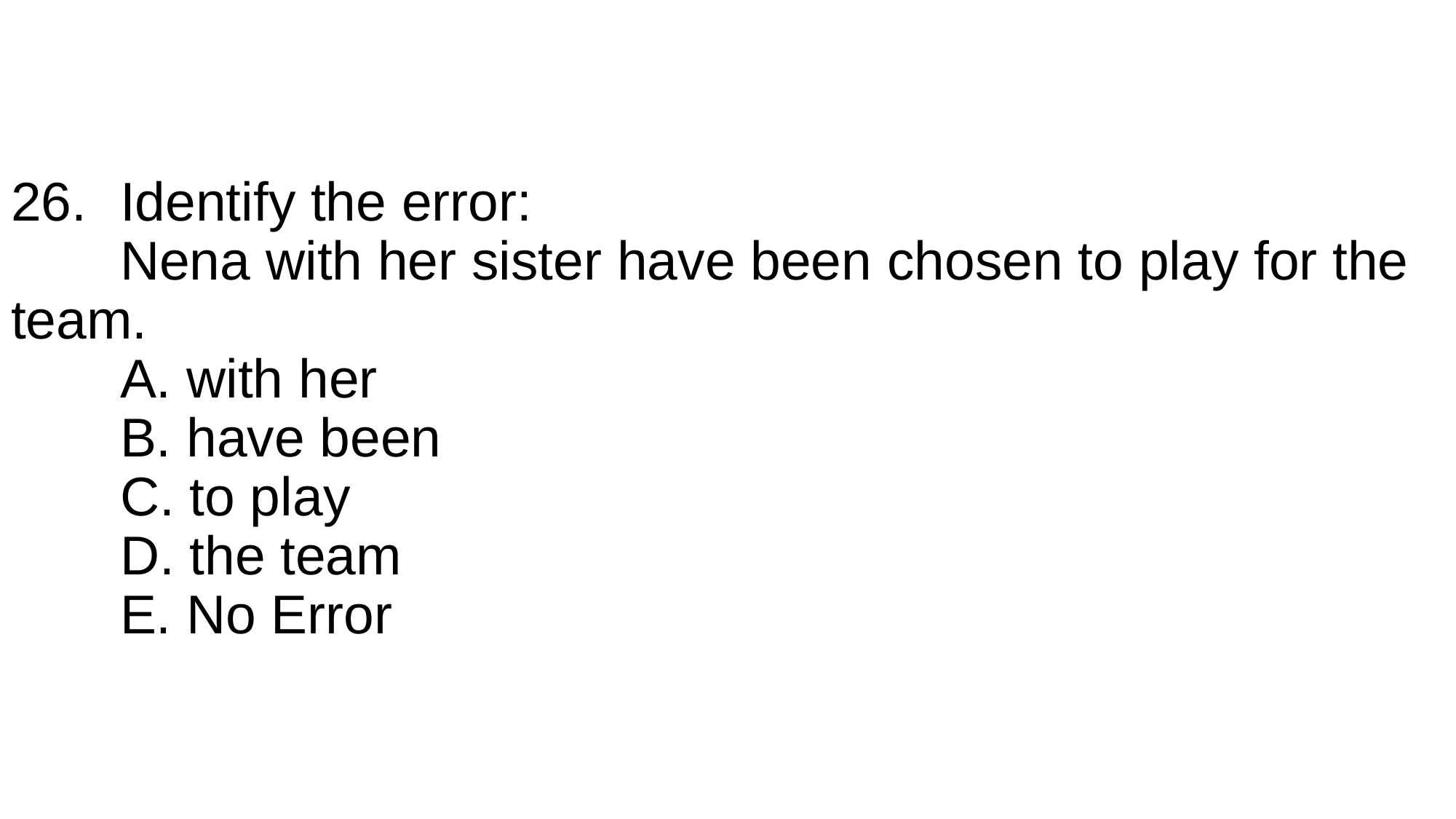

# 26.	Identify the error: Nena with her sister have been chosen to play for the 	team. A. with her B. have been C. to play D. the team E. No Error